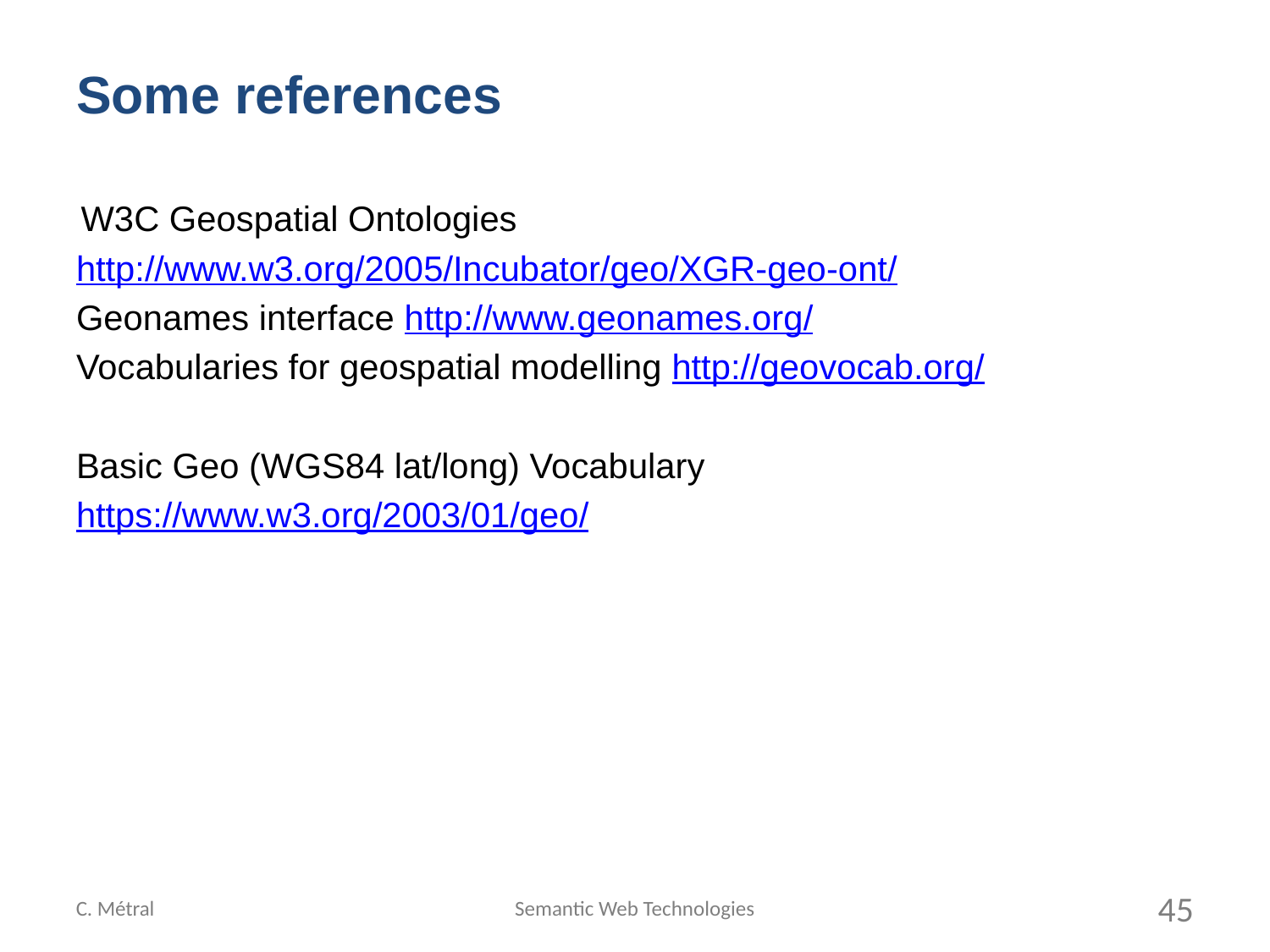

Some references
 W3C Geospatial Ontologies
http://www.w3.org/2005/Incubator/geo/XGR-geo-ont/
Geonames interface http://www.geonames.org/
Vocabularies for geospatial modelling http://geovocab.org/

Basic Geo (WGS84 lat/long) Vocabulary
https://www.w3.org/2003/01/geo/

C. Métral
Semantic Web Technologies
45